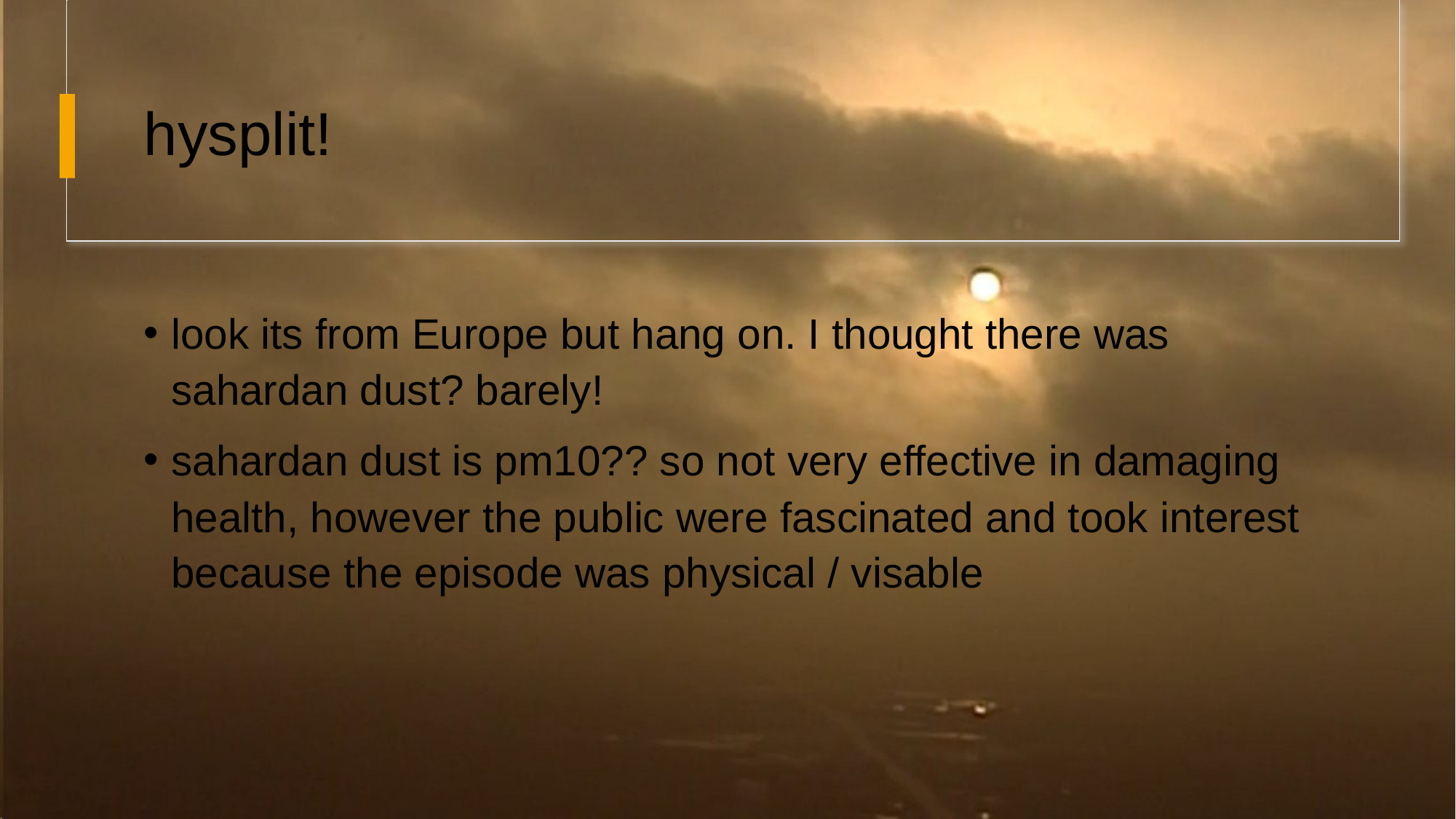

# hysplit!
look its from Europe but hang on. I thought there was sahardan dust? barely!
sahardan dust is pm10?? so not very effective in damaging health, however the public were fascinated and took interest because the episode was physical / visable